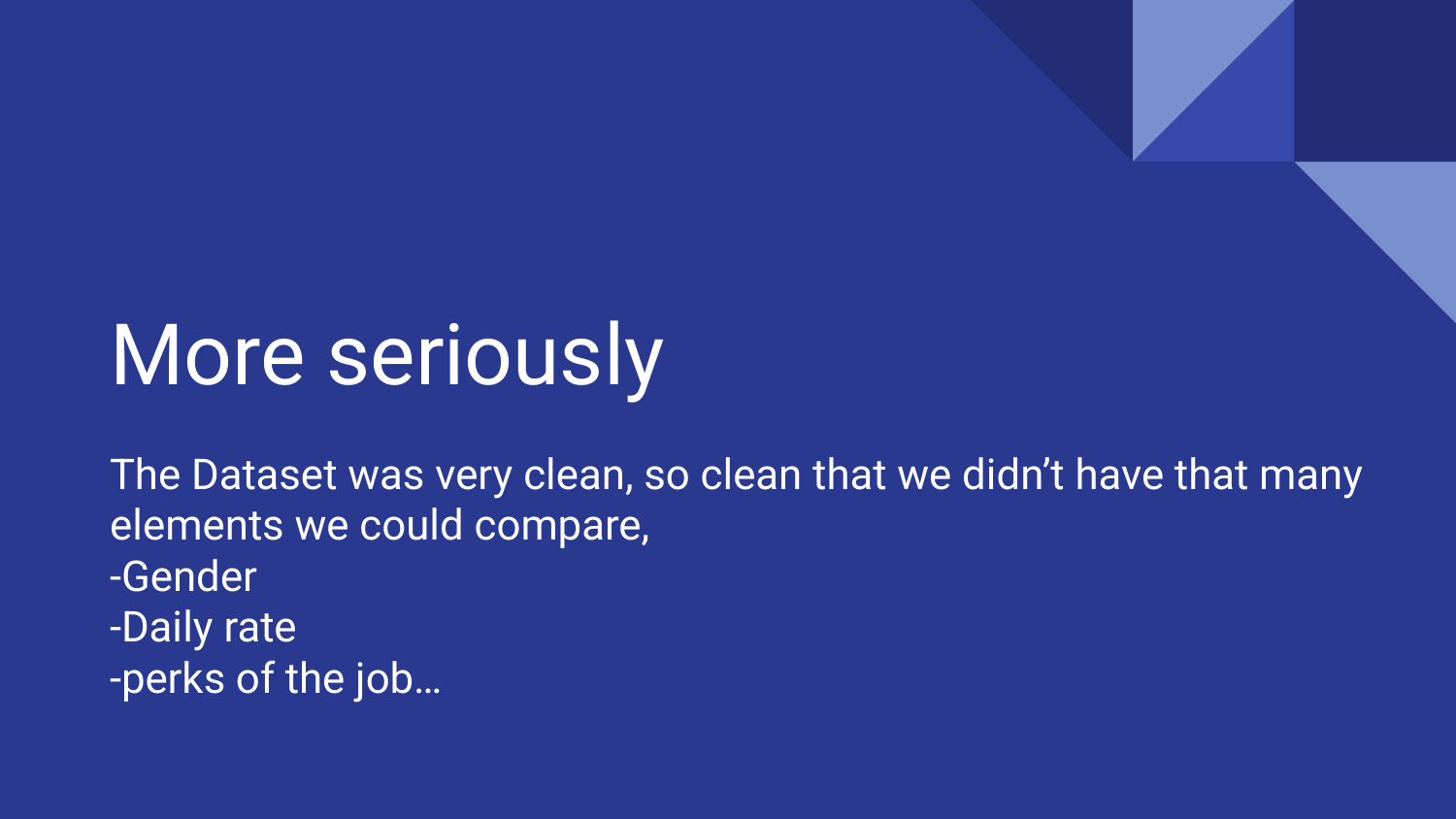

# More seriously
The Dataset was very clean, so clean that we didn’t have that many elements we could compare,
-Gender
-Daily rate
-perks of the job…